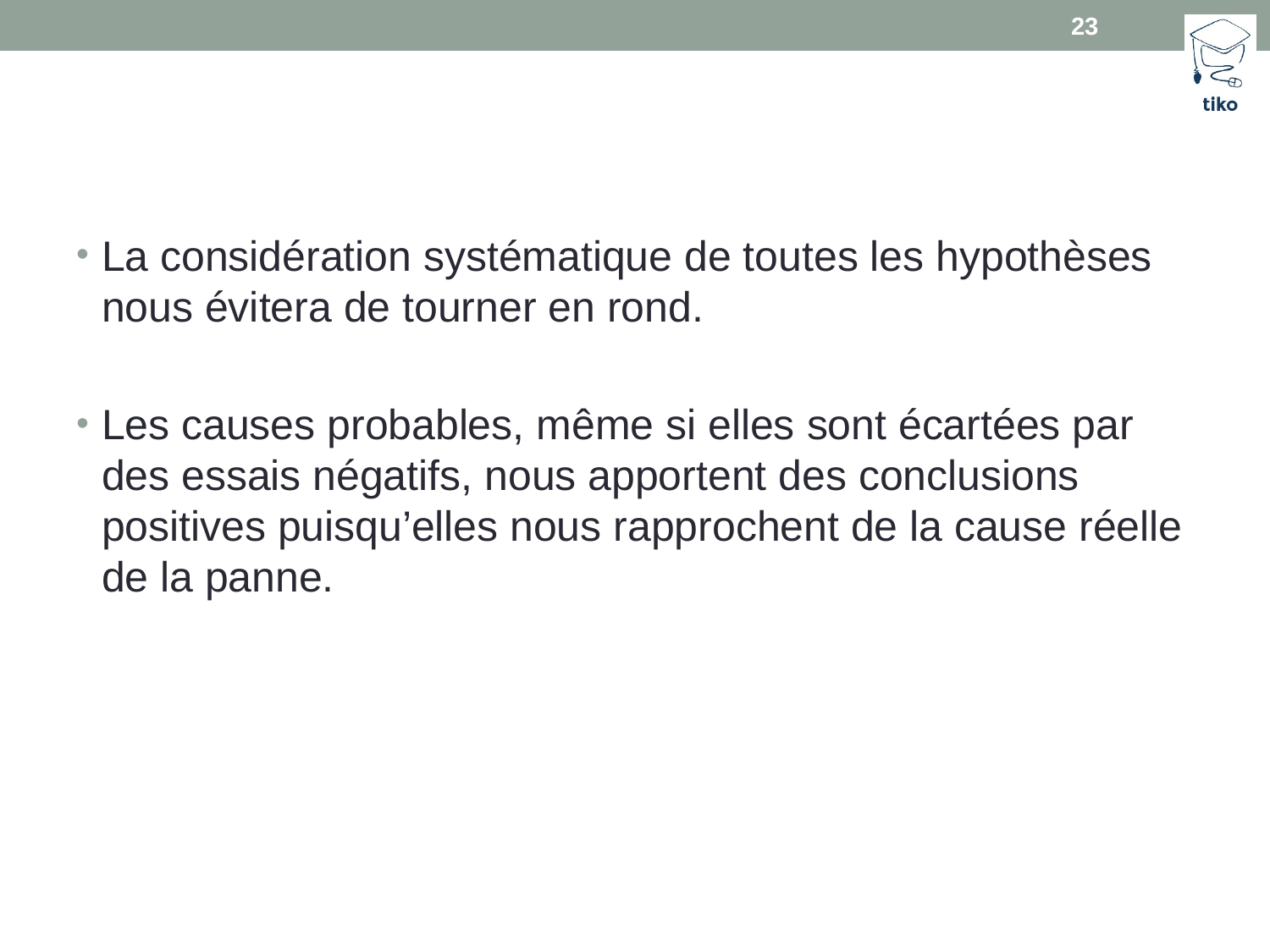

23
#
La considération systématique de toutes les hypothèses nous évitera de tourner en rond.

Les causes probables, même si elles sont écartées par des essais négatifs, nous apportent des conclusions positives puisqu’elles nous rapprochent de la cause réelle de la panne.